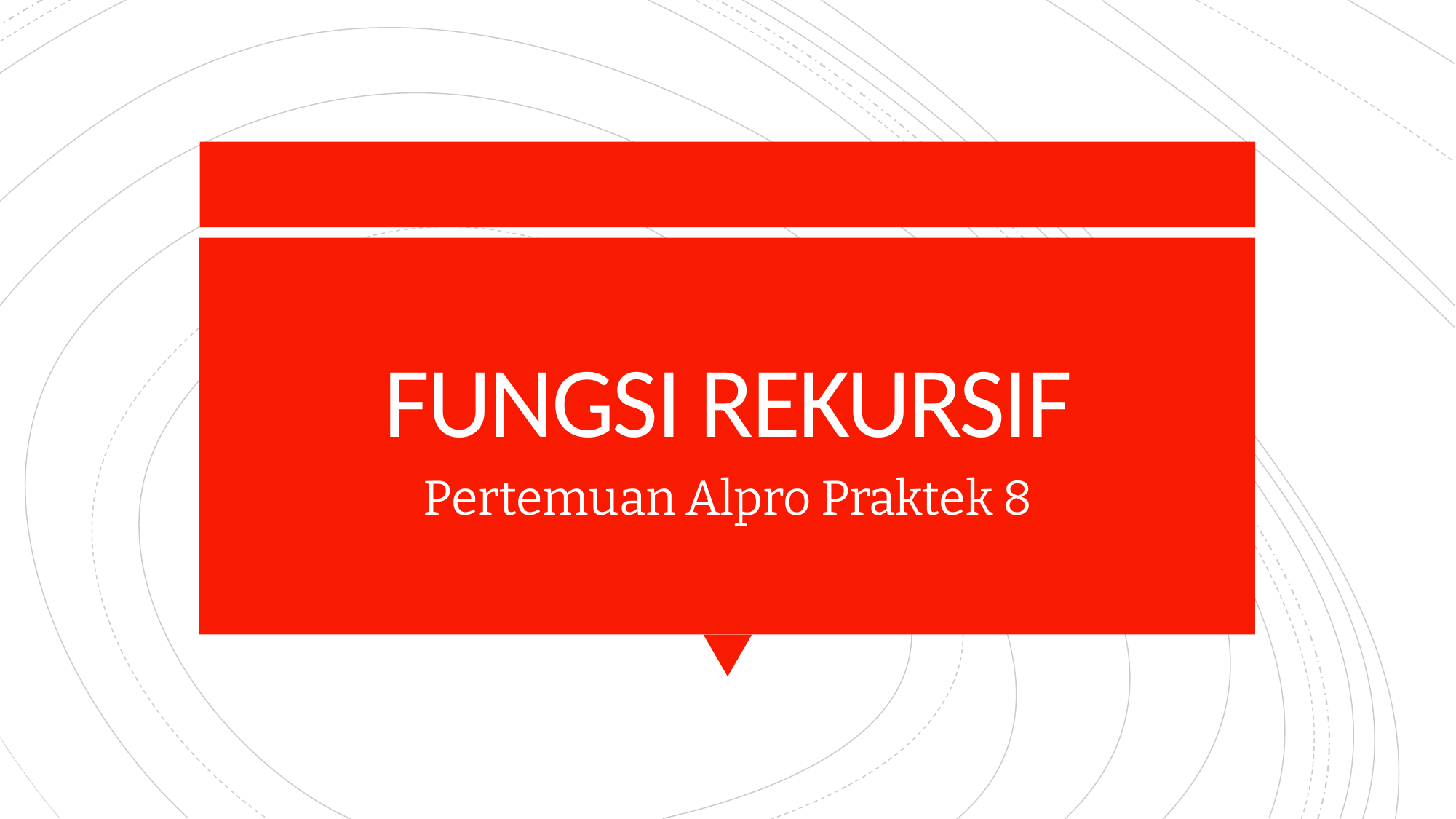

# FUNGSI REKURSIF
Pertemuan Alpro Praktek 8